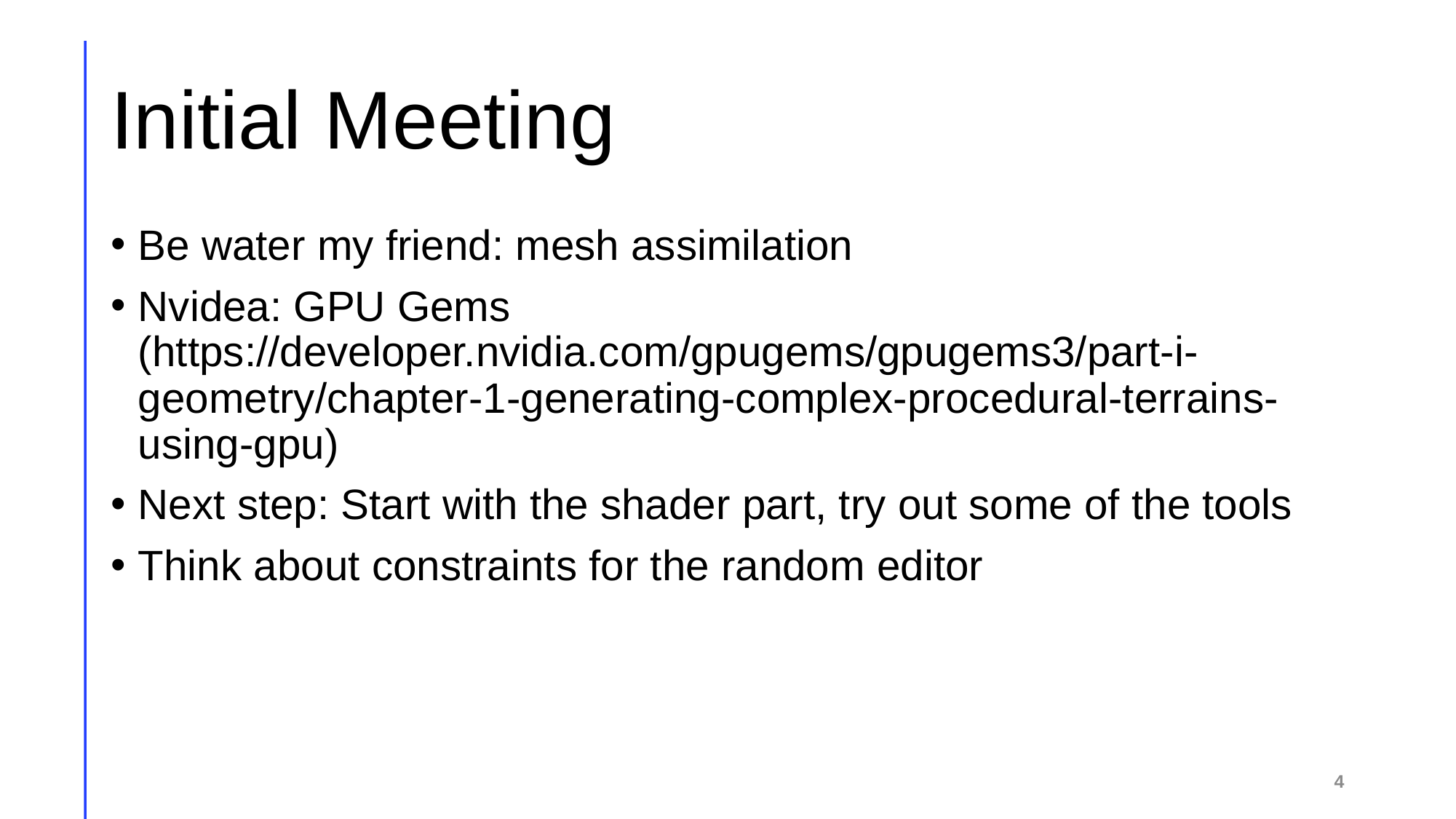

# Initial Meeting
Be water my friend: mesh assimilation
Nvidea: GPU Gems (https://developer.nvidia.com/gpugems/gpugems3/part-i-geometry/chapter-1-generating-complex-procedural-terrains-using-gpu)
Next step: Start with the shader part, try out some of the tools
Think about constraints for the random editor
4